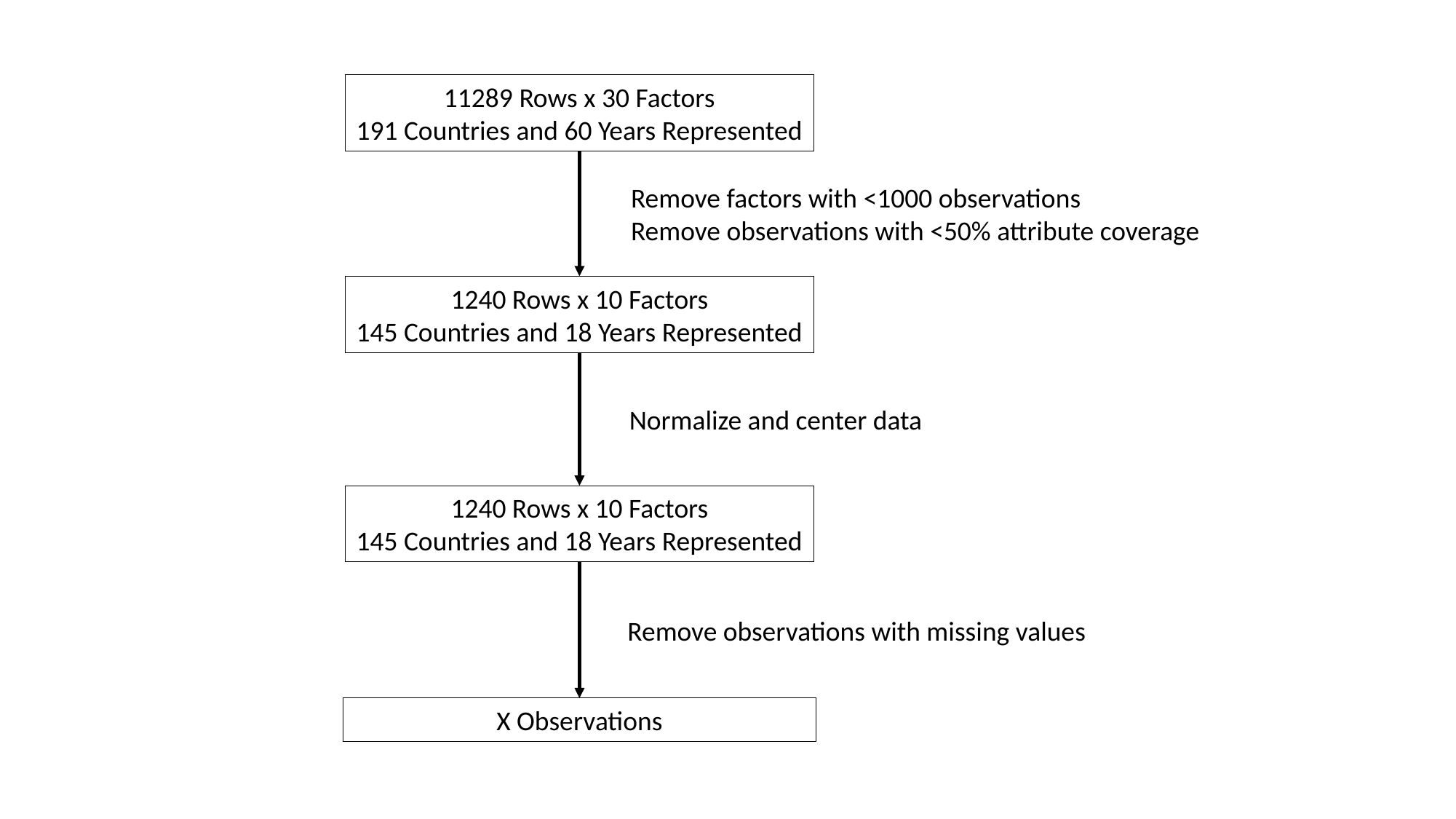

11289 Rows x 30 Factors
191 Countries and 60 Years Represented
Remove factors with <1000 observations
Remove observations with <50% attribute coverage
1240 Rows x 10 Factors
145 Countries and 18 Years Represented
Normalize and center data
1240 Rows x 10 Factors
145 Countries and 18 Years Represented
Remove observations with missing values
X Observations